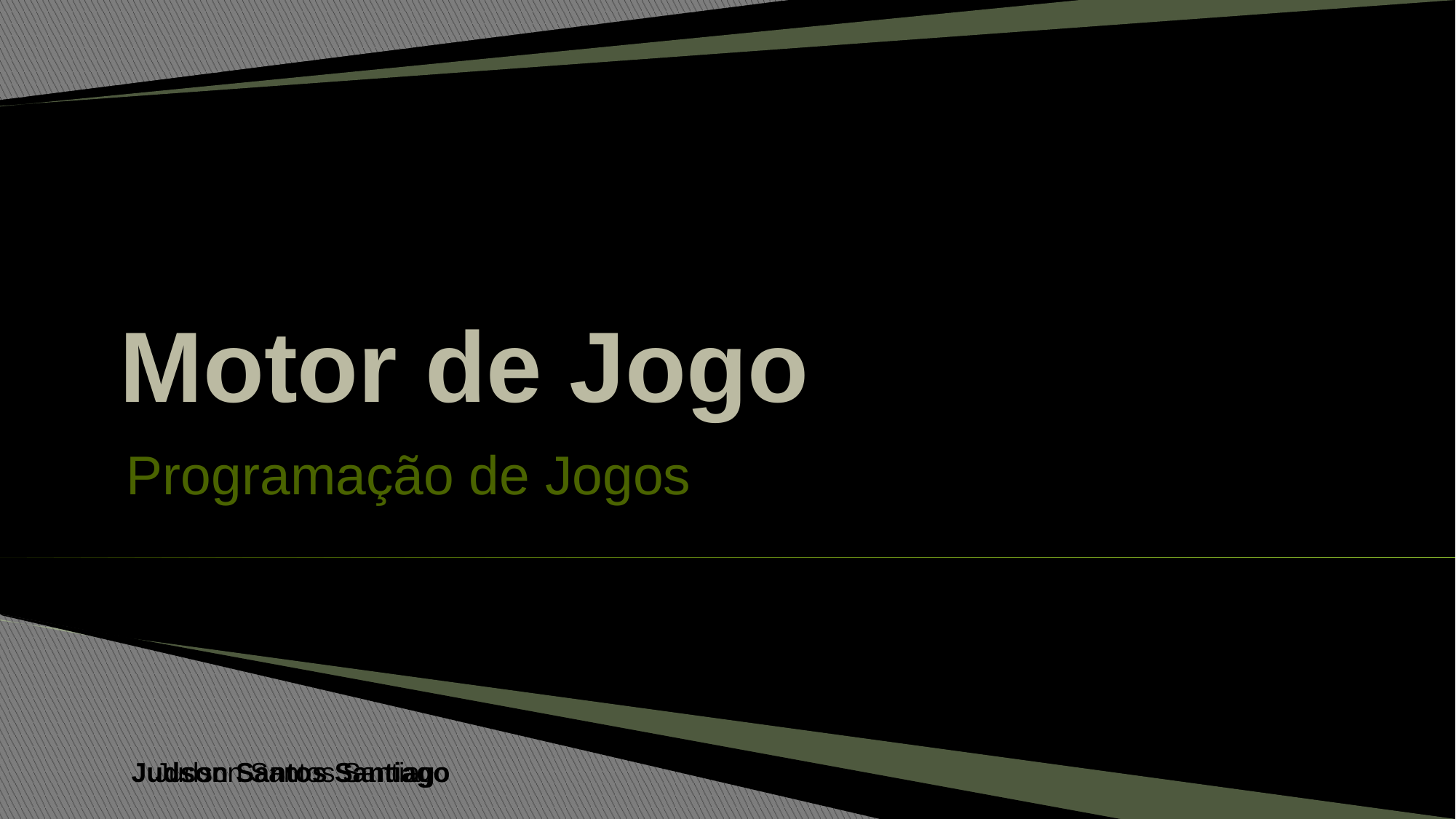

# Motor de Jogo
Programação de Jogos